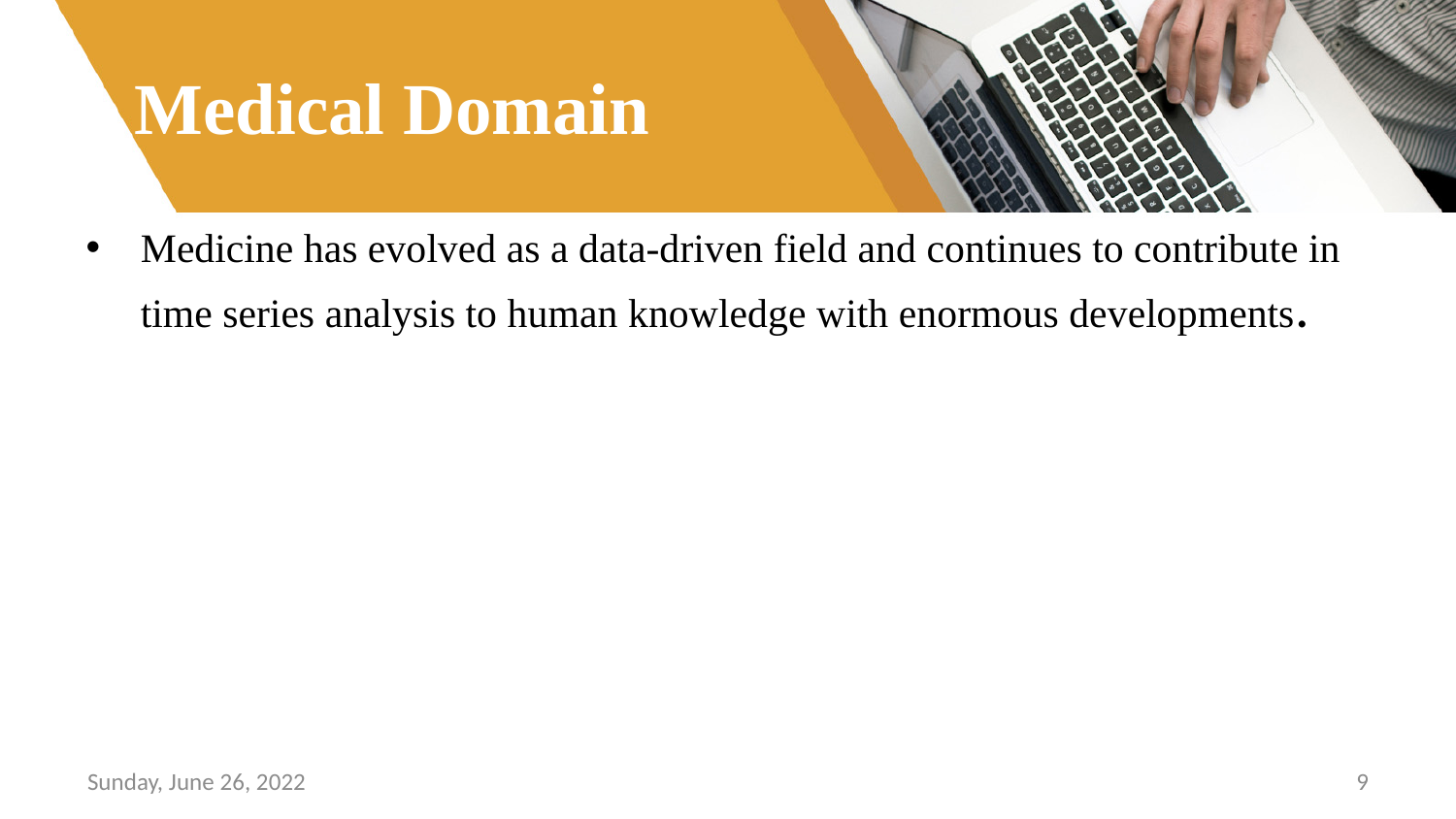

# Medical Domain
Medicine has evolved as a data-driven field and continues to contribute in time series analysis to human knowledge with enormous developments.

Sunday, June 26, 2022
9